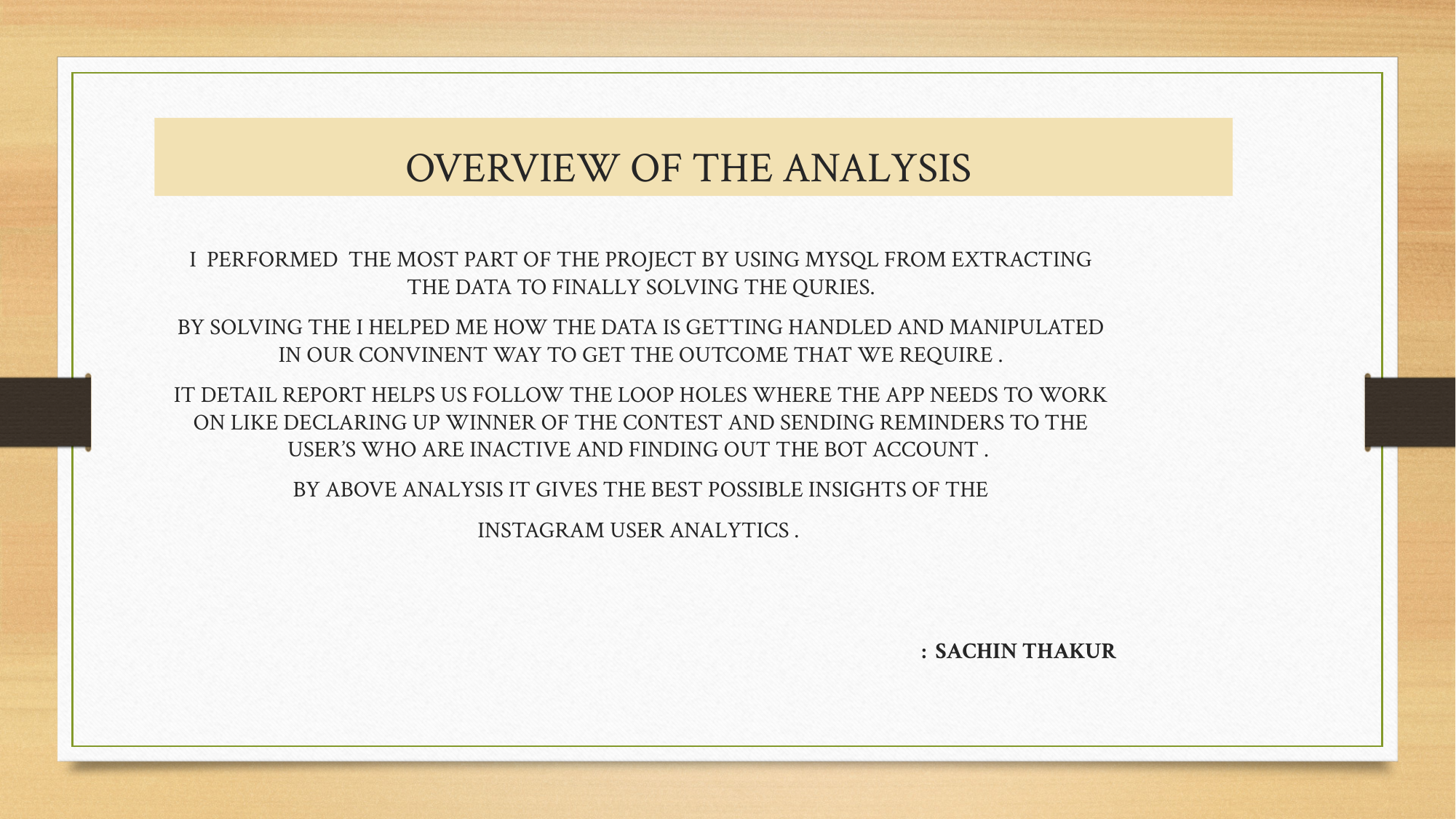

# OVERVIEW OF THE ANALYSIS
I  PERFORMED  THE MOST PART OF THE PROJECT BY USING MYSQL FROM EXTRACTING THE DATA TO FINALLY SOLVING THE QURIES.
BY SOLVING THE I HELPED ME HOW THE DATA IS GETTING HANDLED AND MANIPULATED IN OUR CONVINENT WAY TO GET THE OUTCOME THAT WE REQUIRE .
IT DETAIL REPORT HELPS US FOLLOW THE LOOP HOLES WHERE THE APP NEEDS TO WORK ON LIKE DECLARING UP WINNER OF THE CONTEST AND SENDING REMINDERS TO THE USER’S WHO ARE INACTIVE AND FINDING OUT THE BOT ACCOUNT .
BY ABOVE ANALYSIS IT GIVES THE BEST POSSIBLE INSIGHTS OF THE
INSTAGRAM USER ANALYTICS .

:  SACHIN THAKUR